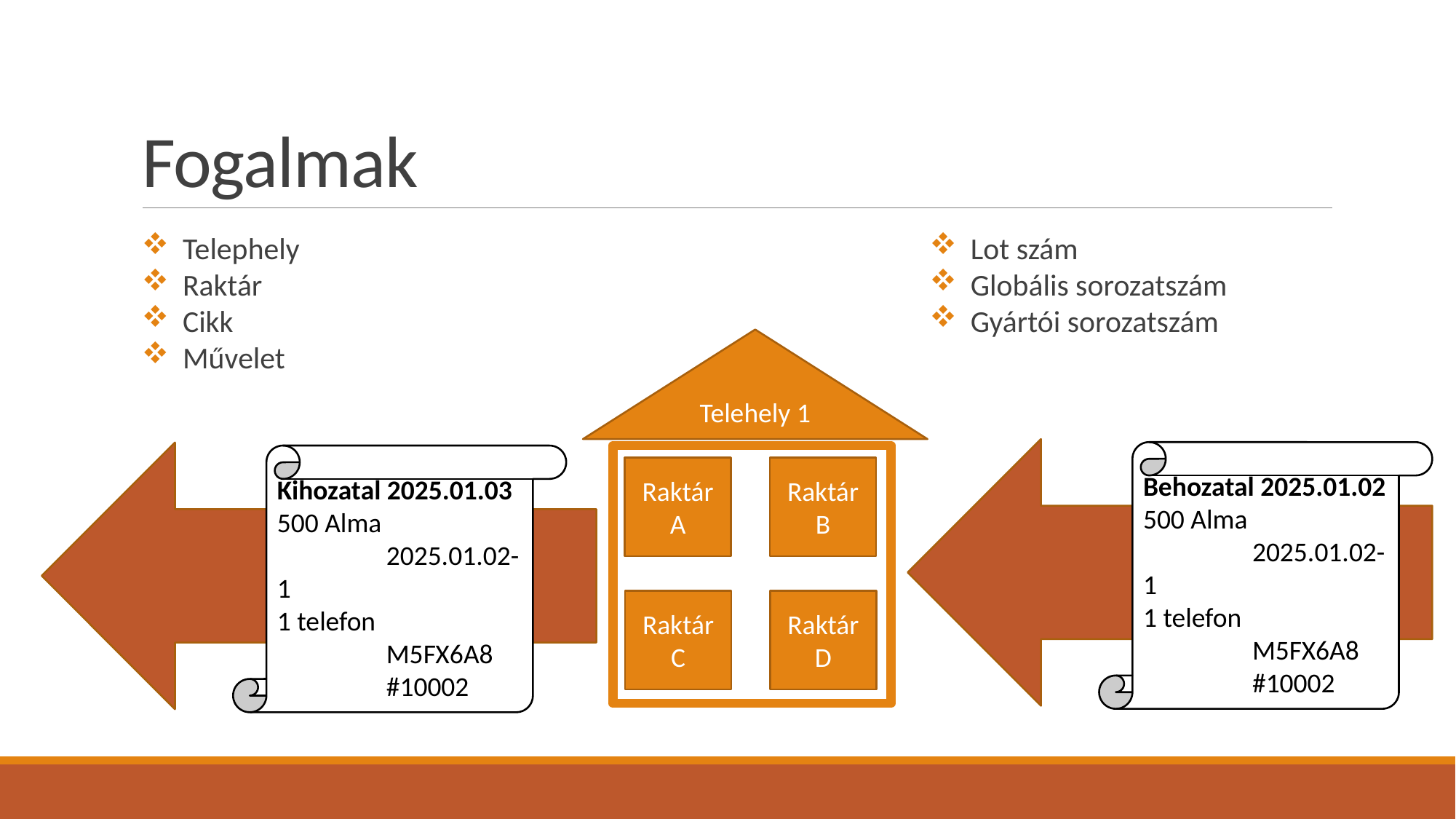

# Fogalmak

Telephely
Raktár
Cikk
Művelet
Lot szám
Globális sorozatszám
Gyártói sorozatszám

Telehely 1

Raktár A
Raktár B
Raktár C
Raktár D

Behozatal 2025.01.02
500 Alma
	2025.01.02-1
1 telefon
	M5FX6A8
	#10002

Kihozatal 2025.01.03
500 Alma
	2025.01.02-1
1 telefon
	M5FX6A8
	#10002